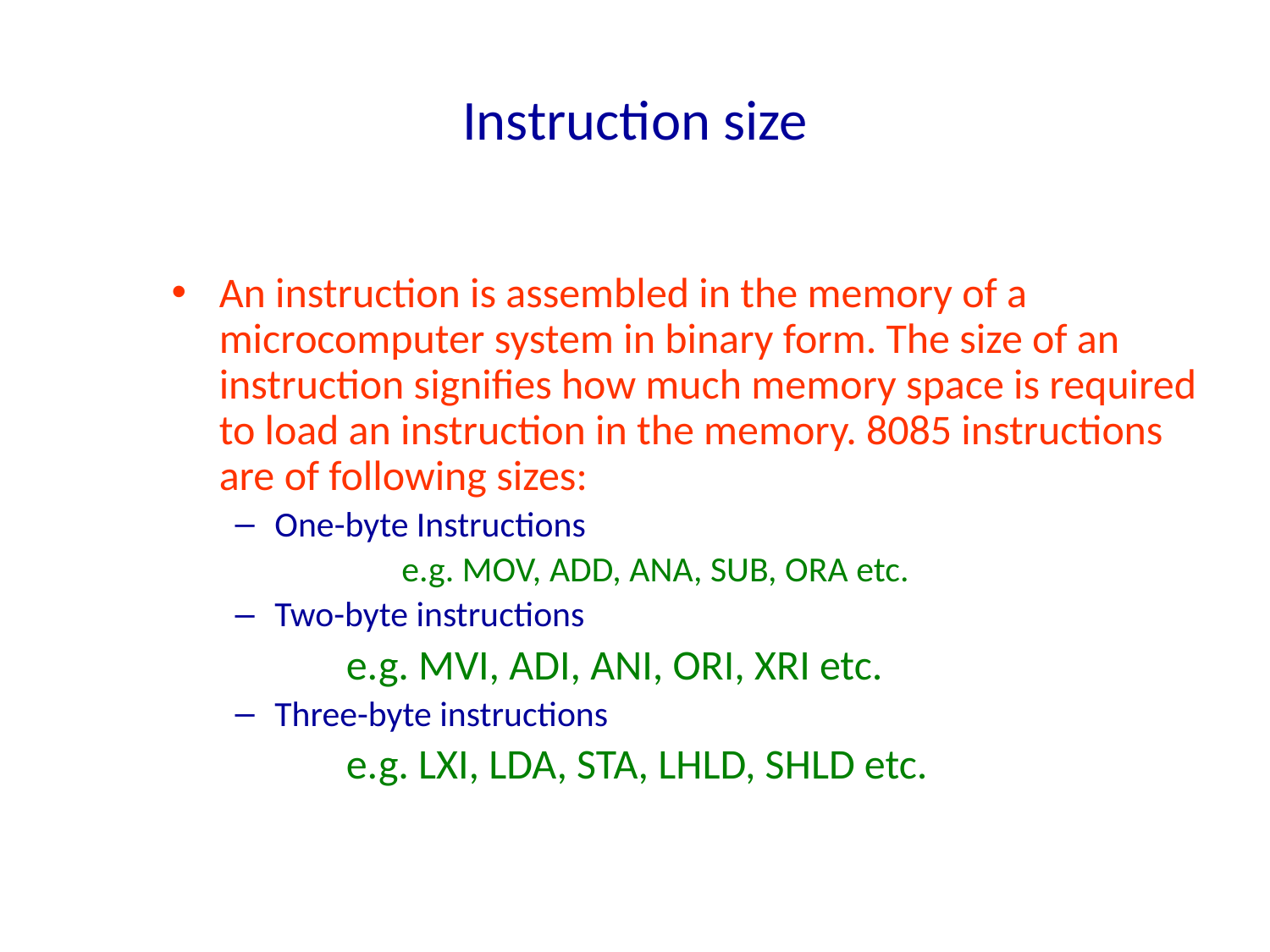

# Instruction size
An instruction is assembled in the memory of a microcomputer system in binary form. The size of an instruction signifies how much memory space is required to load an instruction in the memory. 8085 instructions are of following sizes:
One-byte Instructions
		e.g. MOV, ADD, ANA, SUB, ORA etc.
Two-byte instructions
	    	e.g. MVI, ADI, ANI, ORI, XRI etc.
Three-byte instructions
	    	e.g. LXI, LDA, STA, LHLD, SHLD etc.